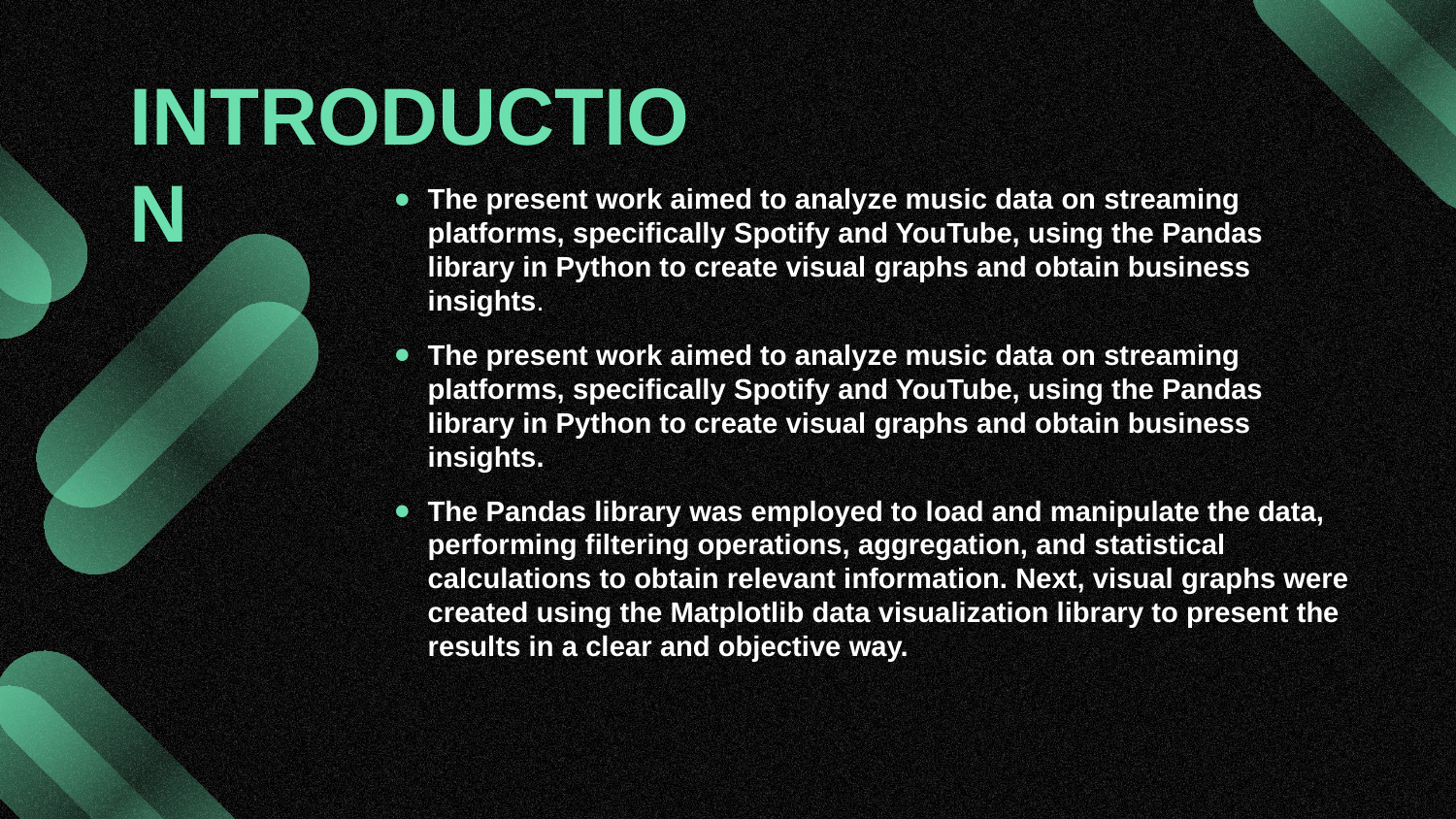

# INTRODUCTION
The present work aimed to analyze music data on streaming platforms, specifically Spotify and YouTube, using the Pandas library in Python to create visual graphs and obtain business insights.
The present work aimed to analyze music data on streaming platforms, specifically Spotify and YouTube, using the Pandas library in Python to create visual graphs and obtain business insights.
The Pandas library was employed to load and manipulate the data, performing filtering operations, aggregation, and statistical calculations to obtain relevant information. Next, visual graphs were created using the Matplotlib data visualization library to present the results in a clear and objective way.